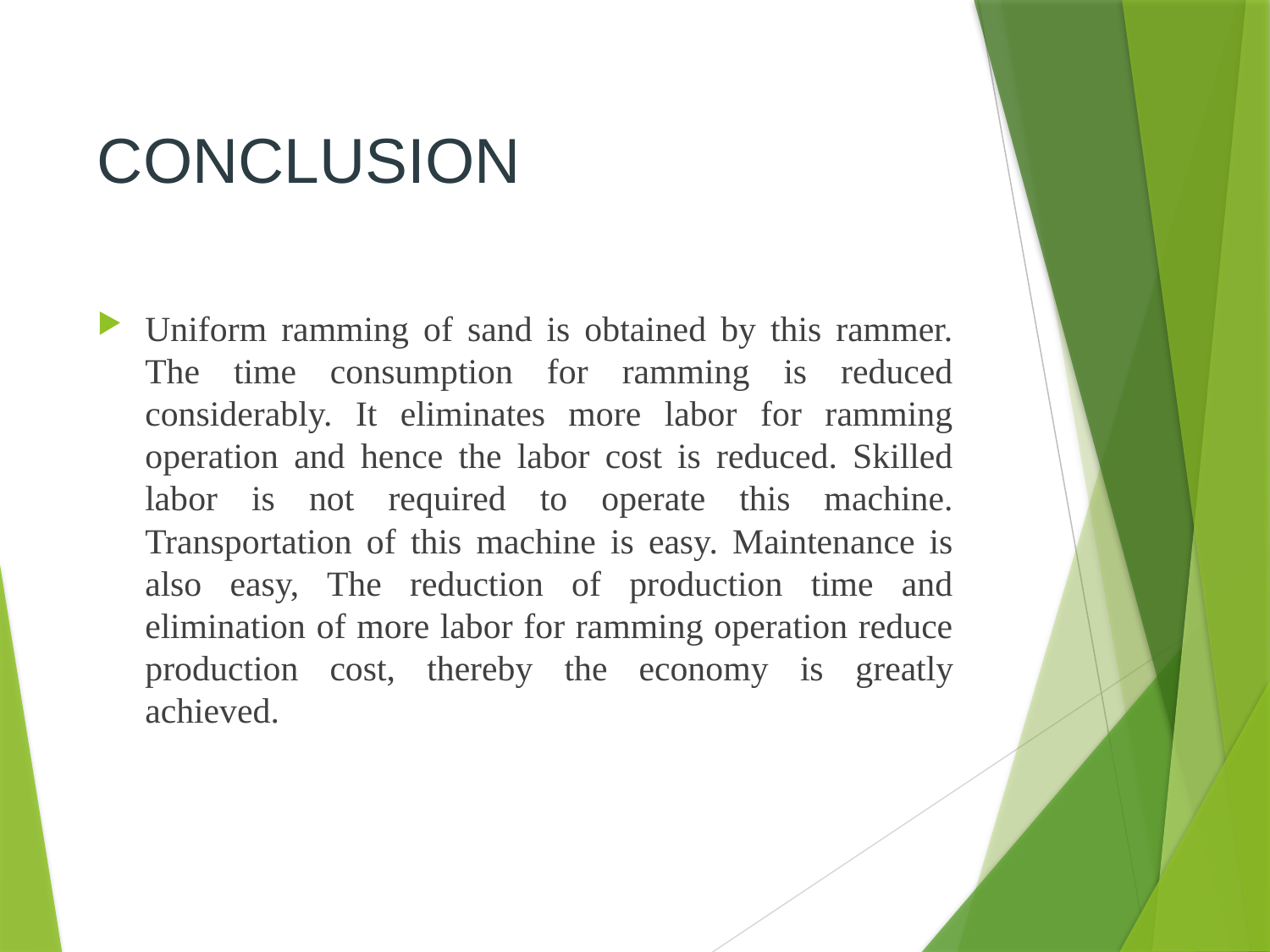

# CONCLUSION
Uniform ramming of sand is obtained by this rammer. The time consumption for ramming is reduced considerably. It eliminates more labor for ramming operation and hence the labor cost is reduced. Skilled labor is not required to operate this machine. Transportation of this machine is easy. Maintenance is also easy, The reduction of production time and elimination of more labor for ramming operation reduce production cost, thereby the economy is greatly achieved.